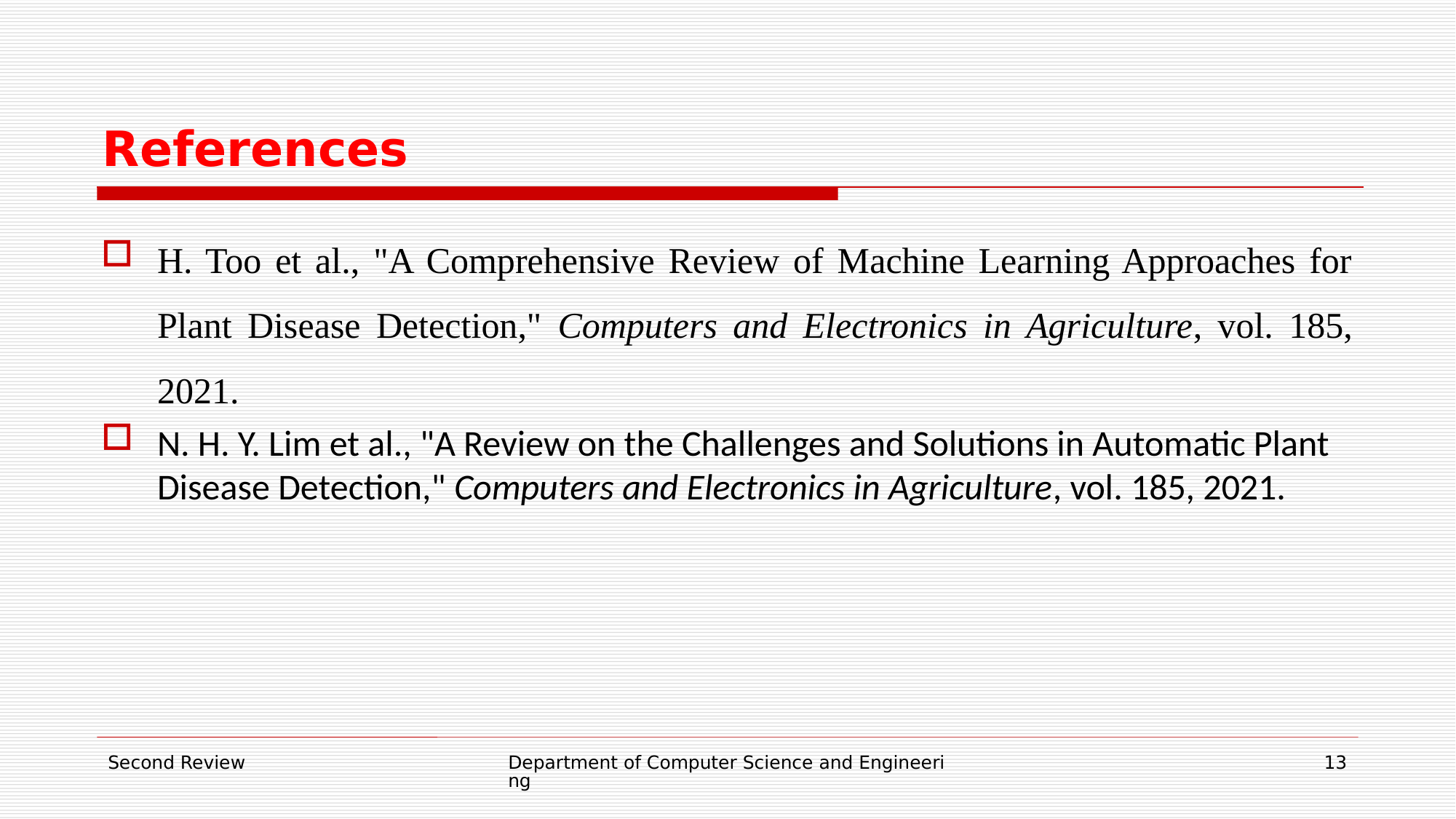

# References
H. Too et al., "A Comprehensive Review of Machine Learning Approaches for Plant Disease Detection," Computers and Electronics in Agriculture, vol. 185, 2021.
N. H. Y. Lim et al., "A Review on the Challenges and Solutions in Automatic Plant Disease Detection," Computers and Electronics in Agriculture, vol. 185, 2021.

Second Review
Department of Computer Science and Engineering
13